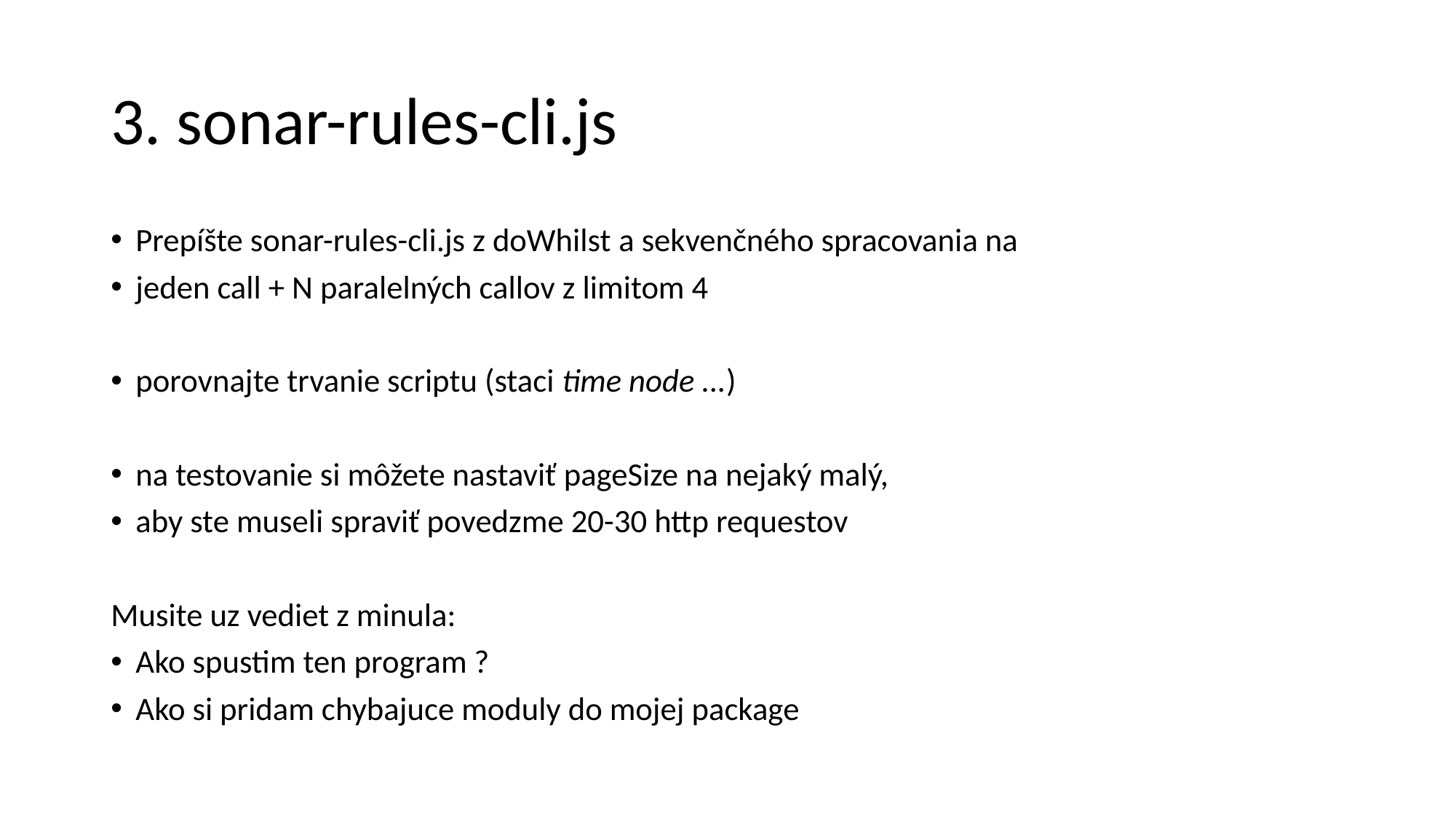

# 3. sonar-rules-cli.js
Prepíšte sonar-rules-cli.js z doWhilst a sekvenčného spracovania na
jeden call + N paralelných callov z limitom 4

porovnajte trvanie scriptu (staci time node ...)

na testovanie si môžete nastaviť pageSize na nejaký malý,
aby ste museli spraviť povedzme 20-30 http requestov

Musite uz vediet z minula:
Ako spustim ten program ?
Ako si pridam chybajuce moduly do mojej package